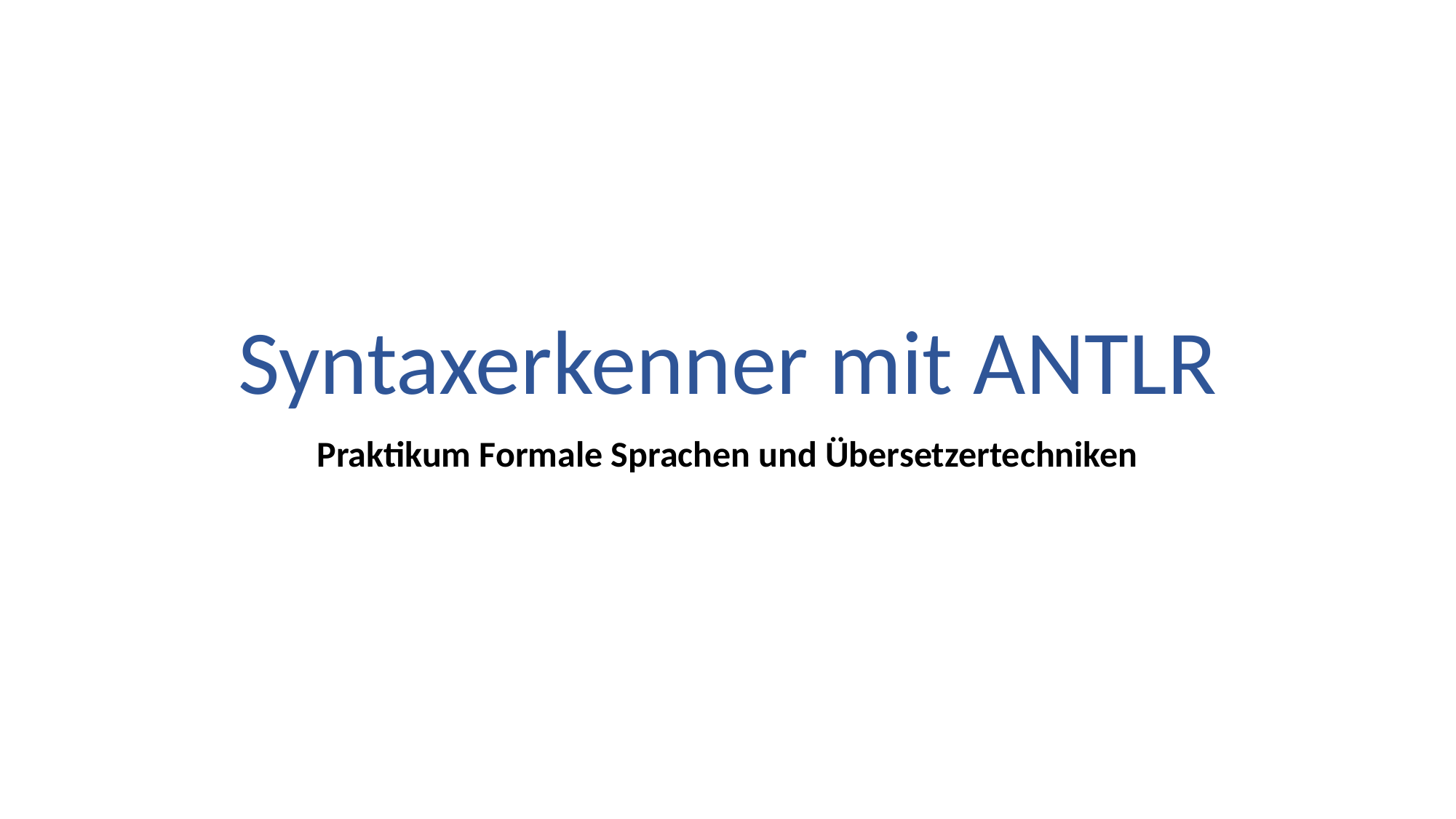

# Syntaxerkenner mit ANTLR
Praktikum Formale Sprachen und Übersetzertechniken